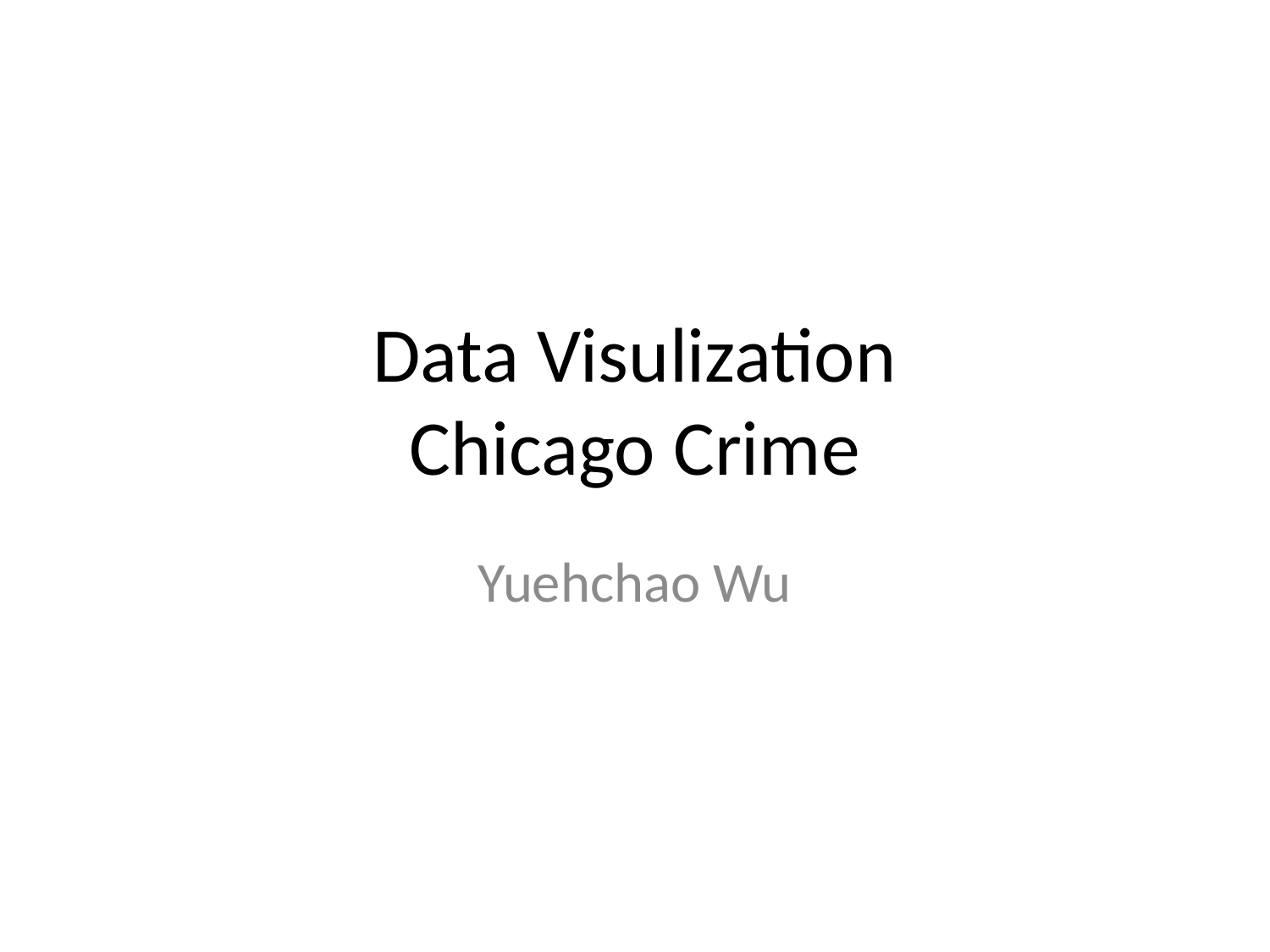

# Data Visulization Chicago Crime
Yuehchao Wu